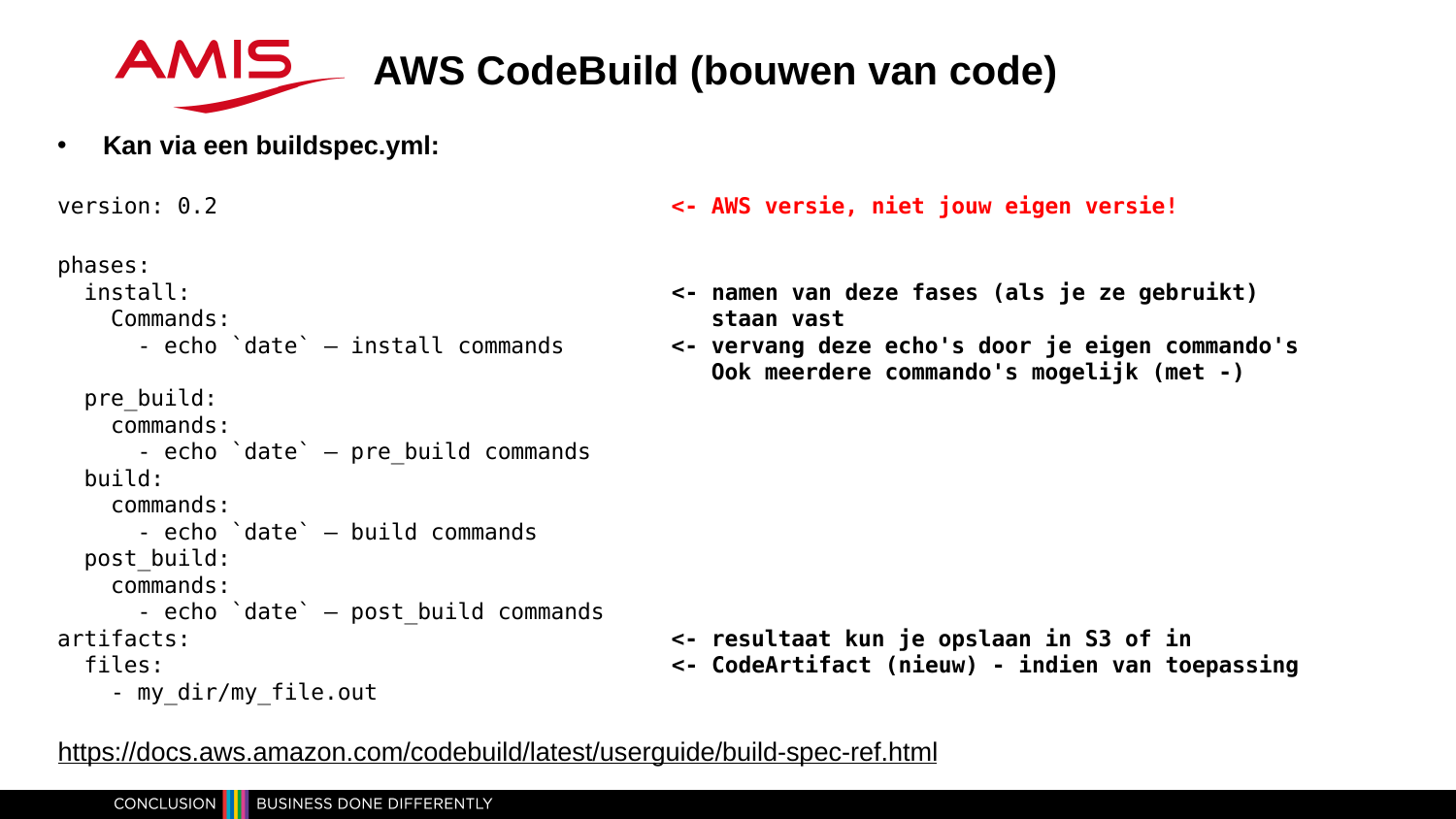

AWS CodeBuild (bouwen van code)
Kan via een buildspec.yml:

version: 0.2                                  <- AWS versie, niet jouw eigen versie!

phases:
  install:                                    <- namen van deze fases (als je ze gebruikt)
    Commands:                                    staan vast
      - echo `date` – install commands        <- vervang deze echo's door je eigen commando's
                                                 Ook meerdere commando's mogelijk (met -)
  pre_build:
    commands:
      - echo `date` – pre_build commands
  build:
    commands:
      - echo `date` – build commands
  post_build:
    commands:
      - echo `date` – post_build commands
artifacts:                                    <- resultaat kun je opslaan in S3 of in
  files:                                      <- CodeArtifact (nieuw) - indien van toepassing
    - my_dir/my_file.out

https://docs.aws.amazon.com/codebuild/latest/userguide/build-spec-ref.html